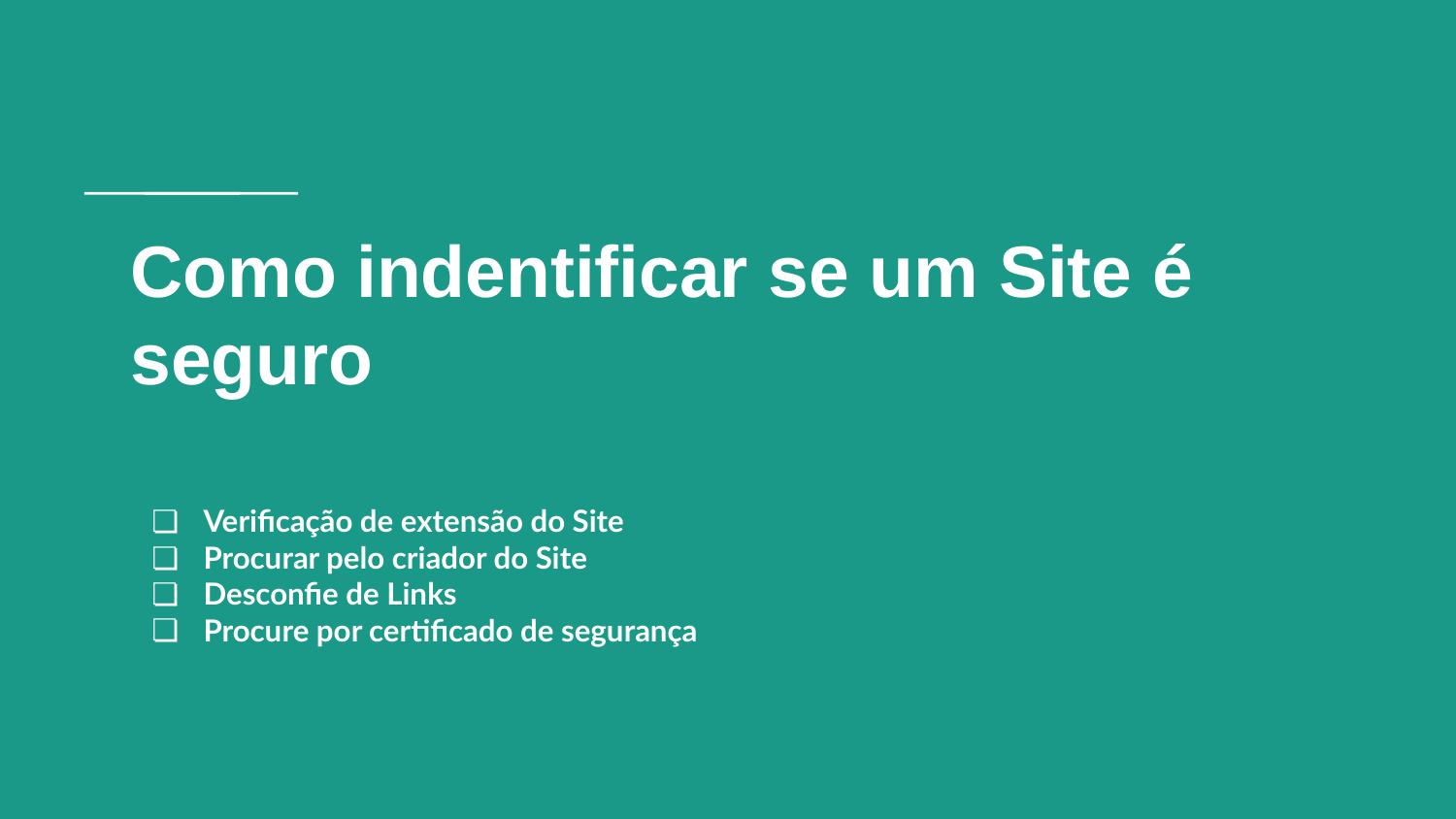

# Como indentificar se um Site é seguro
Verificação de extensão do Site
Procurar pelo criador do Site
Desconfie de Links
Procure por certificado de segurança